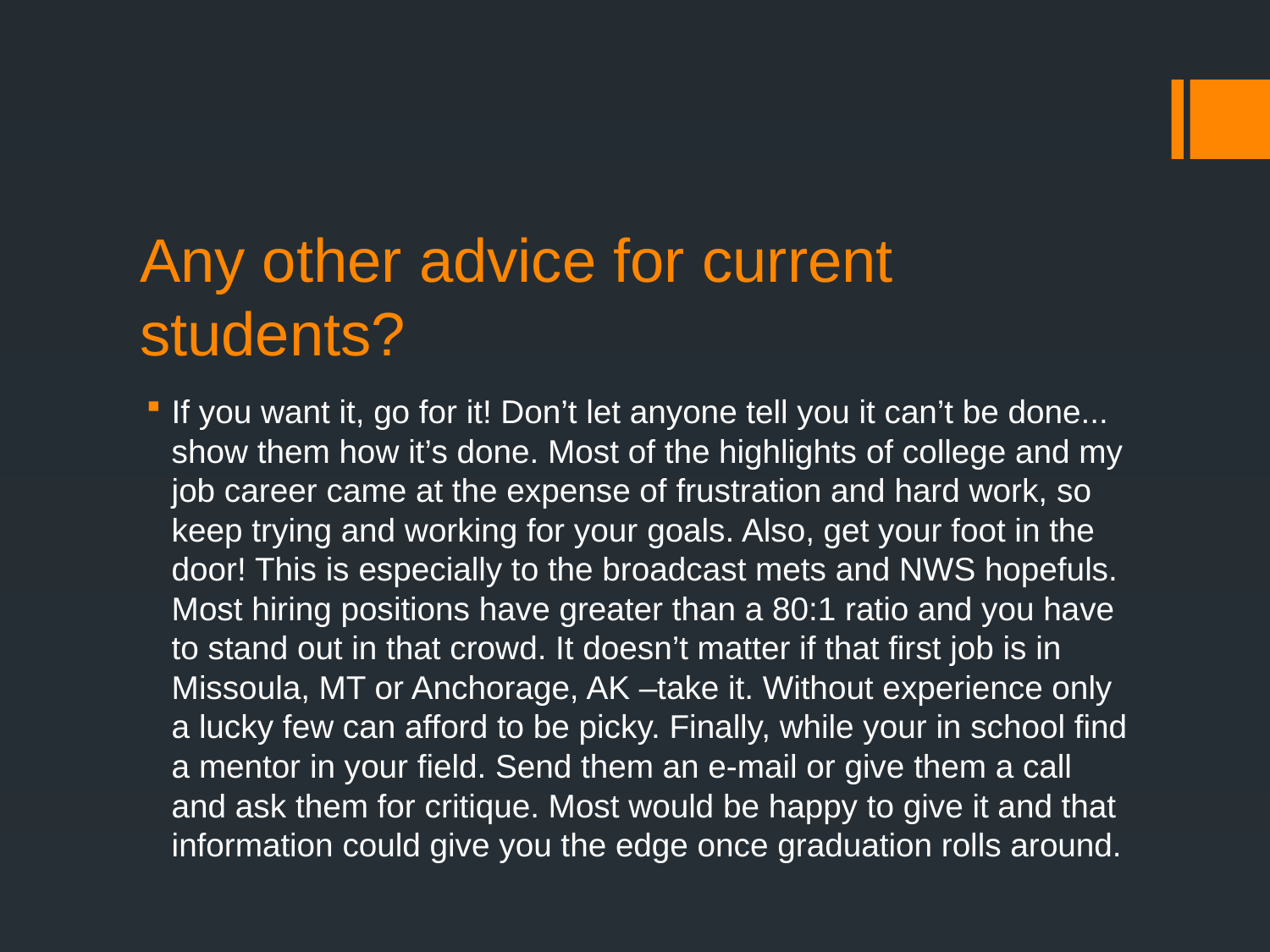

# Any other advice for current students?
If you want it, go for it! Don’t let anyone tell you it can’t be done... show them how it’s done. Most of the highlights of college and my job career came at the expense of frustration and hard work, so keep trying and working for your goals. Also, get your foot in the door! This is especially to the broadcast mets and NWS hopefuls. Most hiring positions have greater than a 80:1 ratio and you have to stand out in that crowd. It doesn’t matter if that first job is in Missoula, MT or Anchorage, AK –take it. Without experience only a lucky few can afford to be picky. Finally, while your in school find a mentor in your field. Send them an e-mail or give them a call and ask them for critique. Most would be happy to give it and that information could give you the edge once graduation rolls around.